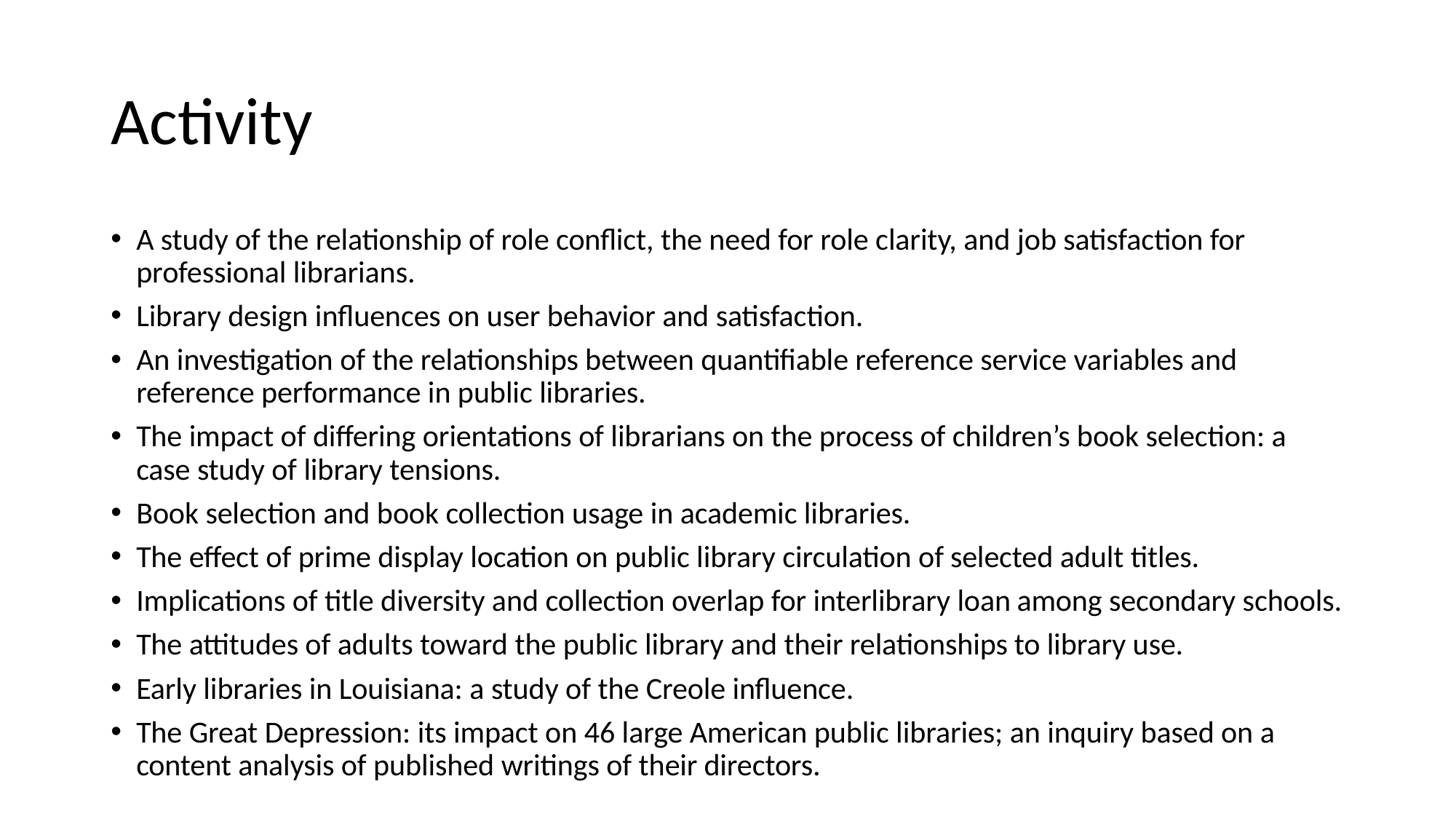

# Activity
A study of the relationship of role conﬂict, the need for role clarity, and job satisfaction for professional librarians.
Library design inﬂuences on user behavior and satisfaction.
An investigation of the relationships between quantiﬁable reference service variables and reference performance in public libraries.
The impact of differing orientations of librarians on the process of children’s book selection: a case study of library tensions.
Book selection and book collection usage in academic libraries.
The effect of prime display location on public library circulation of selected adult titles.
Implications of title diversity and collection overlap for interlibrary loan among secondary schools.
The attitudes of adults toward the public library and their relationships to library use.
Early libraries in Louisiana: a study of the Creole inﬂuence.
The Great Depression: its impact on 46 large American public libraries; an inquiry based on a content analysis of published writings of their directors.